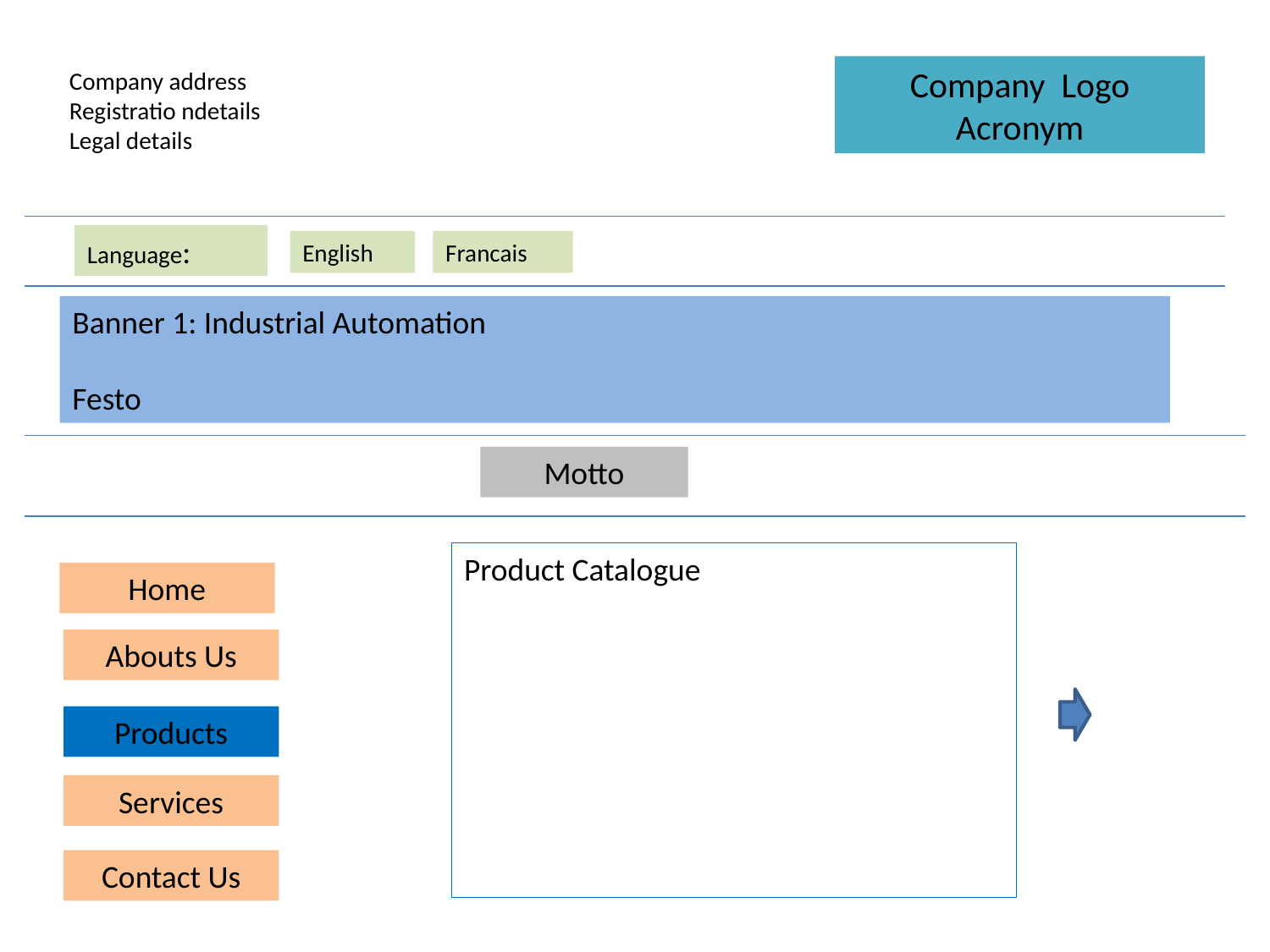

Company  Logo
Acronym
Company address
Registratio ndetails
Legal details
Language:
English
Francais
Banner 1: Industrial Automation

Festo
Motto
Product Catalogue

Home
Abouts Us

Products
Services
Contact Us